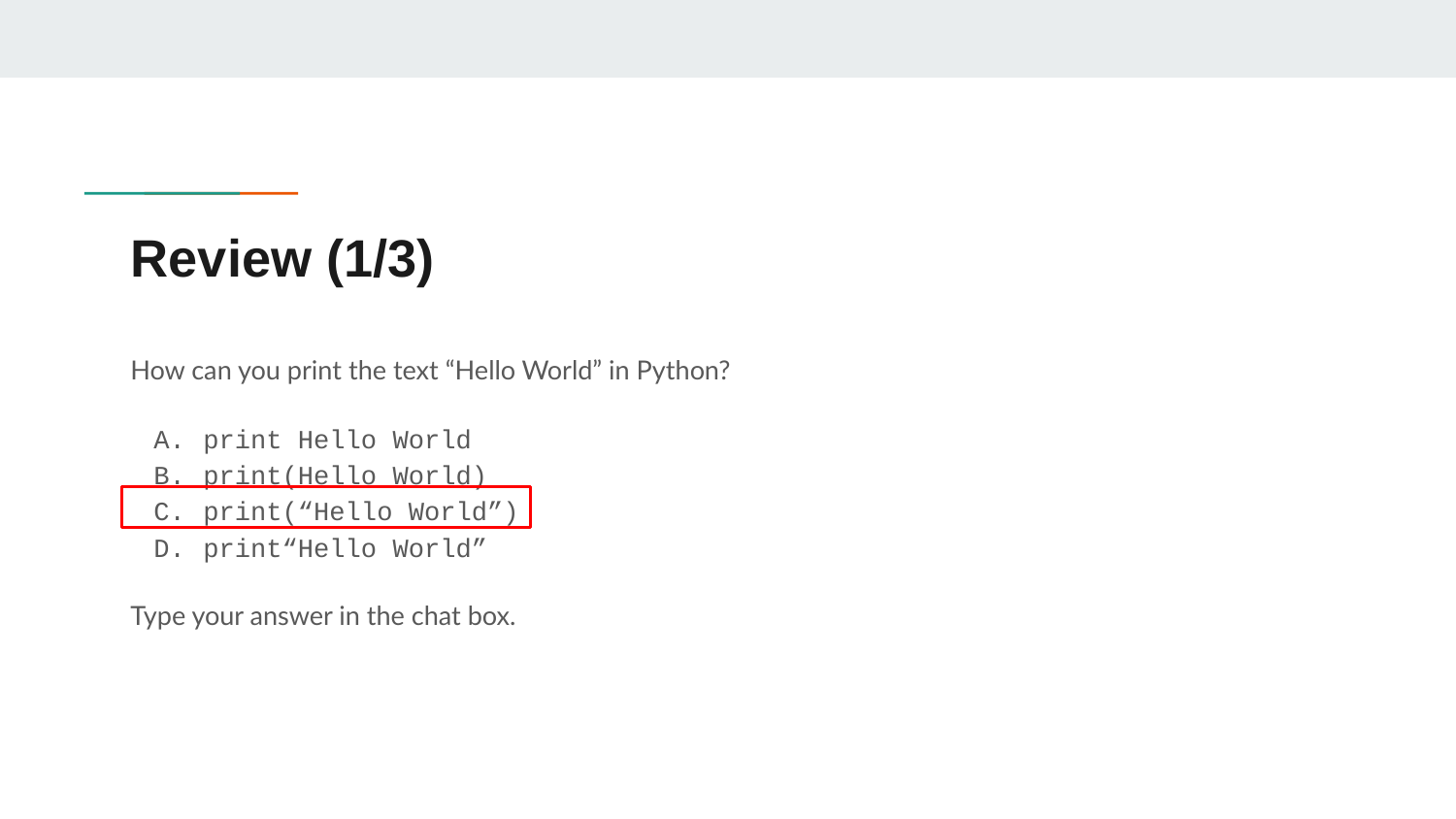

# Review (1/3)
How can you print the text “Hello World” in Python?
print Hello World
print(Hello World)
print(“Hello World”)
print“Hello World”
Type your answer in the chat box.